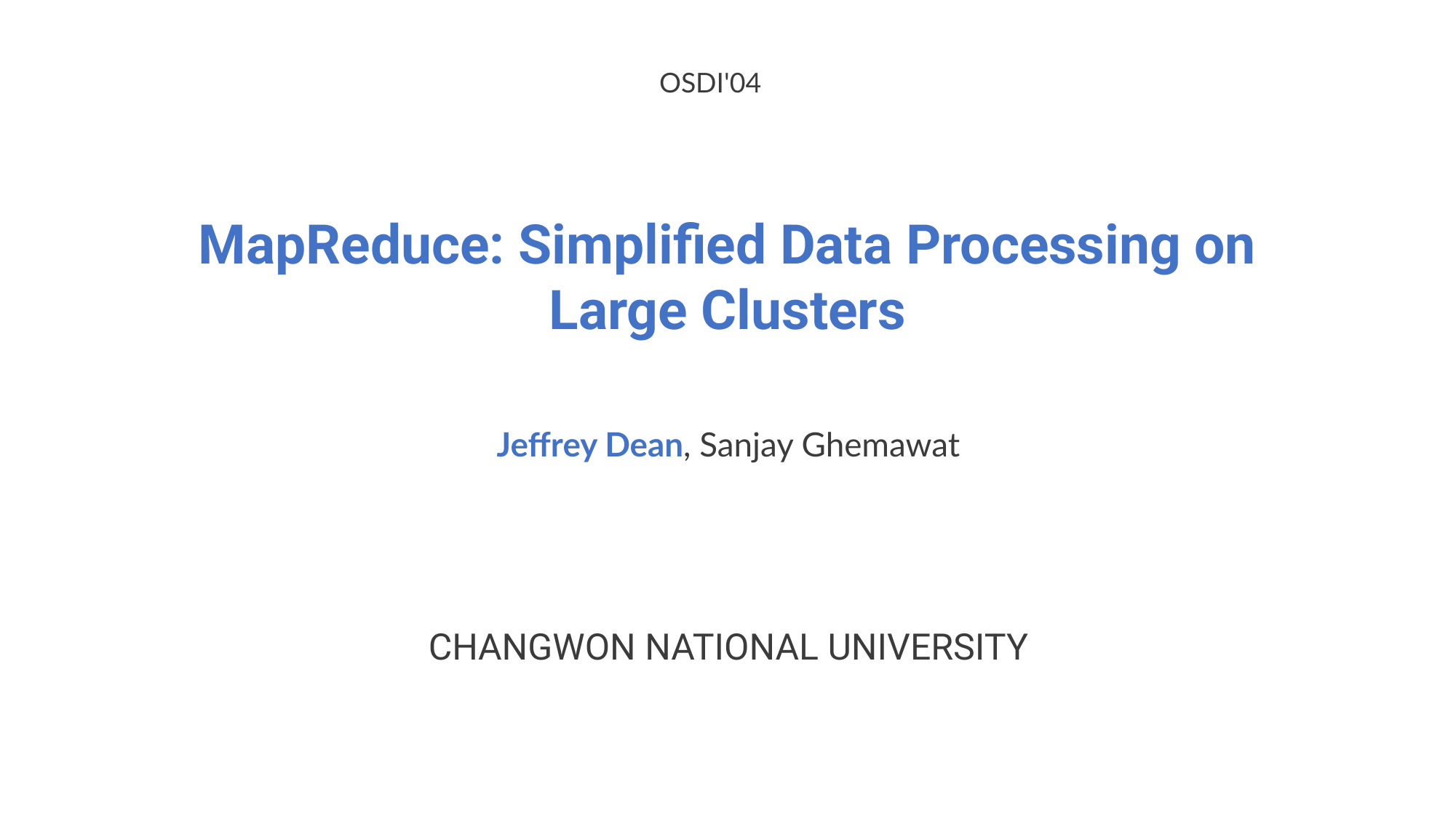

OSDI'04
MapReduce: Simplified Data Processing on Large Clusters
Jeffrey Dean, Sanjay Ghemawat
CHANGWON NATIONAL UNIVERSITY